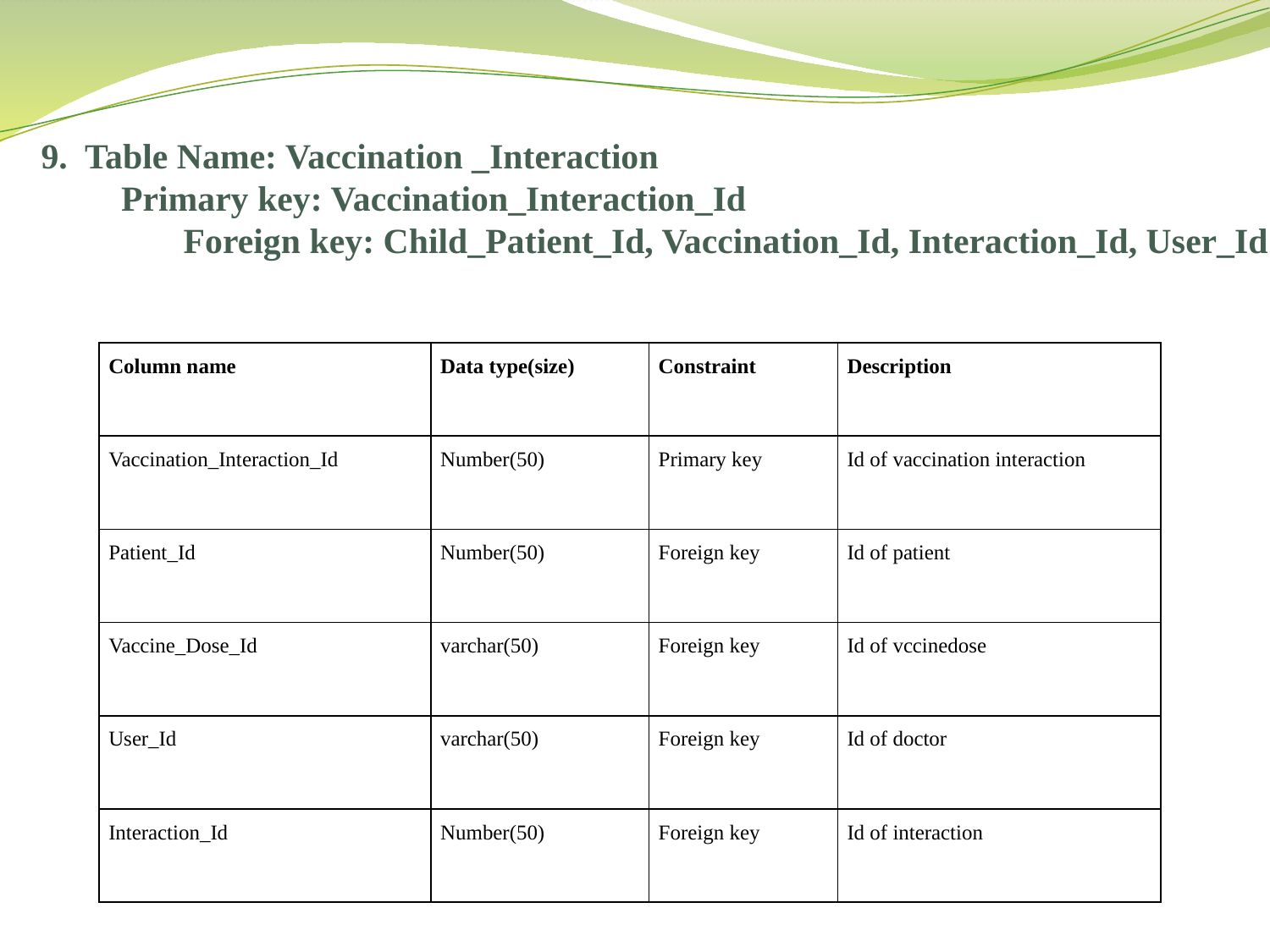

9.  Table Name: Vaccination _Interaction
         Primary key: Vaccination_Interaction_Id
                Foreign key: Child_Patient_Id, Vaccination_Id, Interaction_Id, User_Id
| Column name | Data type(size) | Constraint | Description |
| --- | --- | --- | --- |
| Vaccination\_Interaction\_Id | Number(50) | Primary key | Id of vaccination interaction |
| Patient\_Id | Number(50) | Foreign key | Id of patient |
| Vaccine\_Dose\_Id | varchar(50) | Foreign key | Id of vccinedose |
| User\_Id | varchar(50) | Foreign key | Id of doctor |
| Interaction\_Id | Number(50) | Foreign key | Id of interaction |